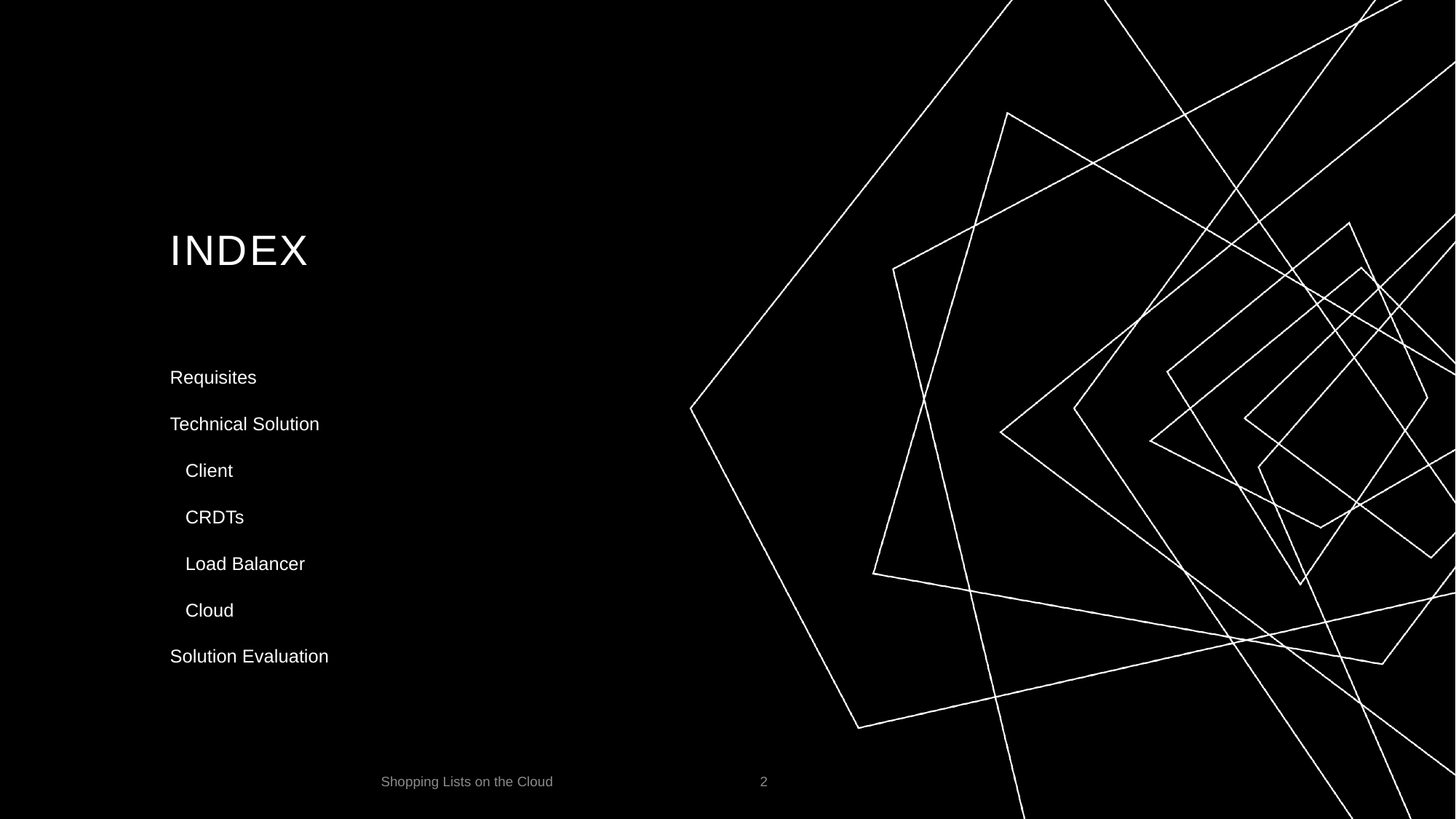

# Index
Requisites
Technical Solution
   Client
   CRDTs
   Load Balancer
   Cloud
Solution Evaluation
Shopping Lists on the Cloud
2